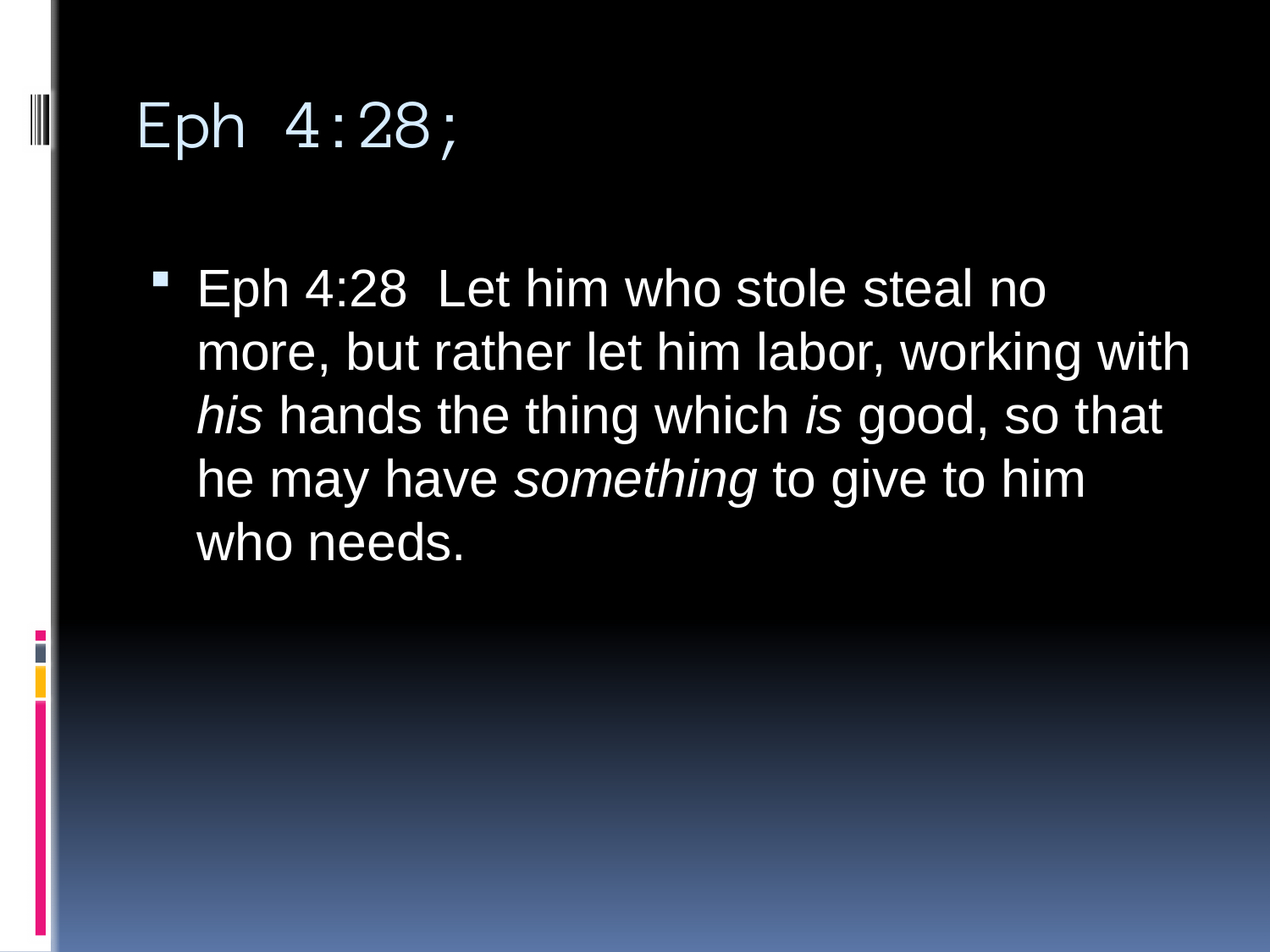

# Eph 4:28;
Eph 4:28  Let him who stole steal no more, but rather let him labor, working with his hands the thing which is good, so that he may have something to give to him who needs.